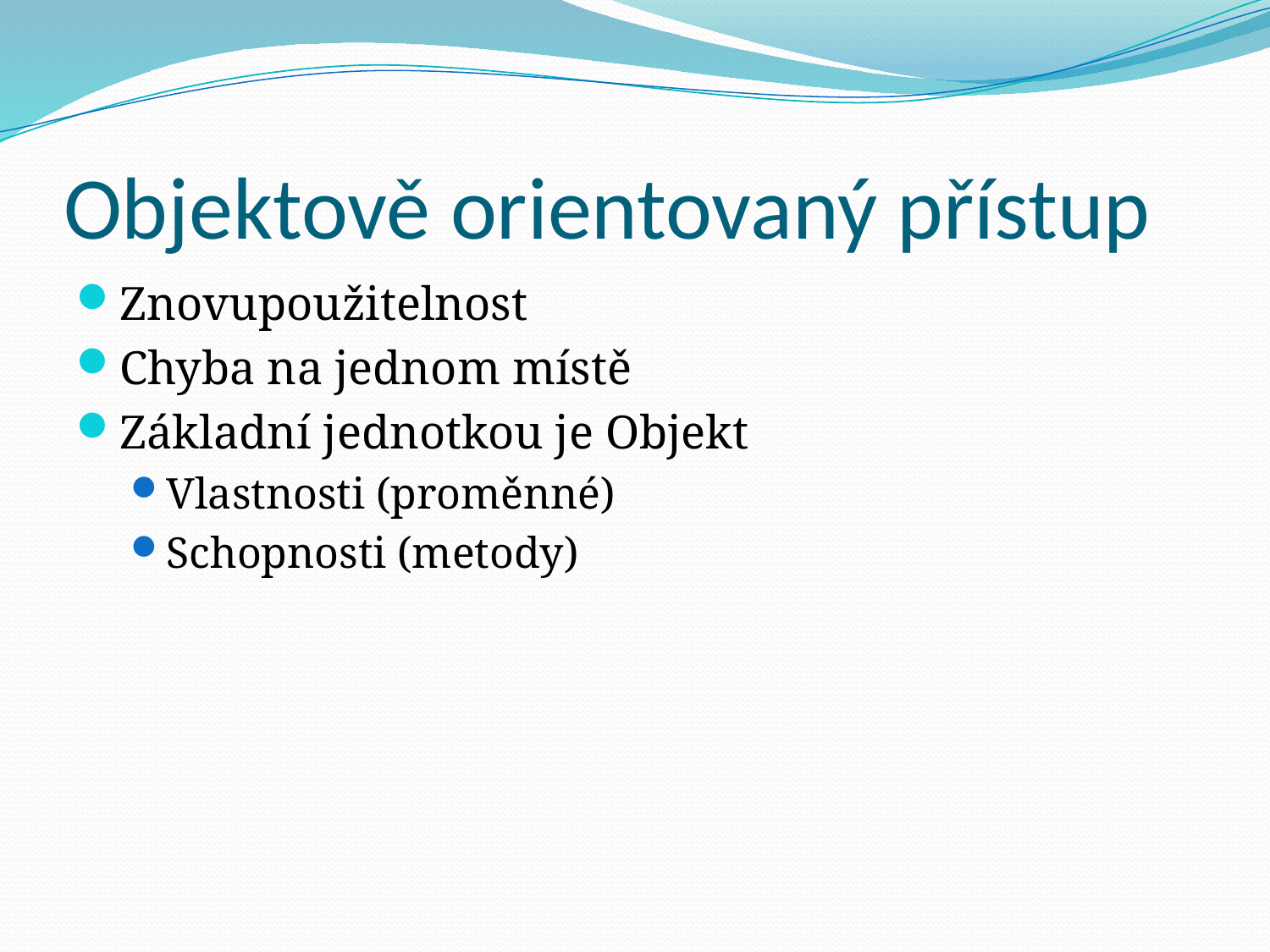

# Objektově orientovaný přístup
Znovupoužitelnost
Chyba na jednom místě
Základní jednotkou je Objekt
Vlastnosti (proměnné)
Schopnosti (metody)